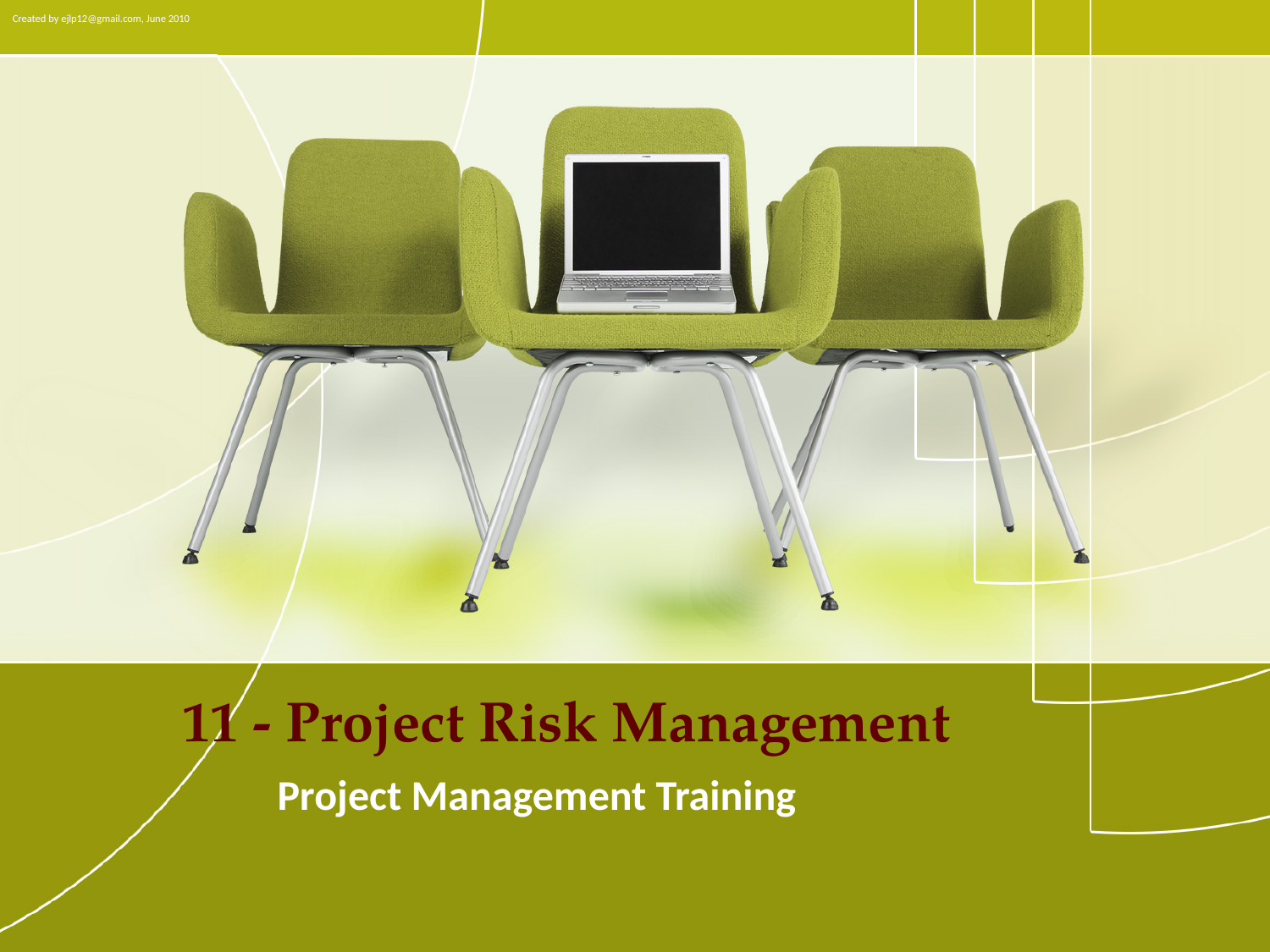

Created by ejlp12@gmail.com, June 2010
# 11 - Project Risk Management
Project Management Training